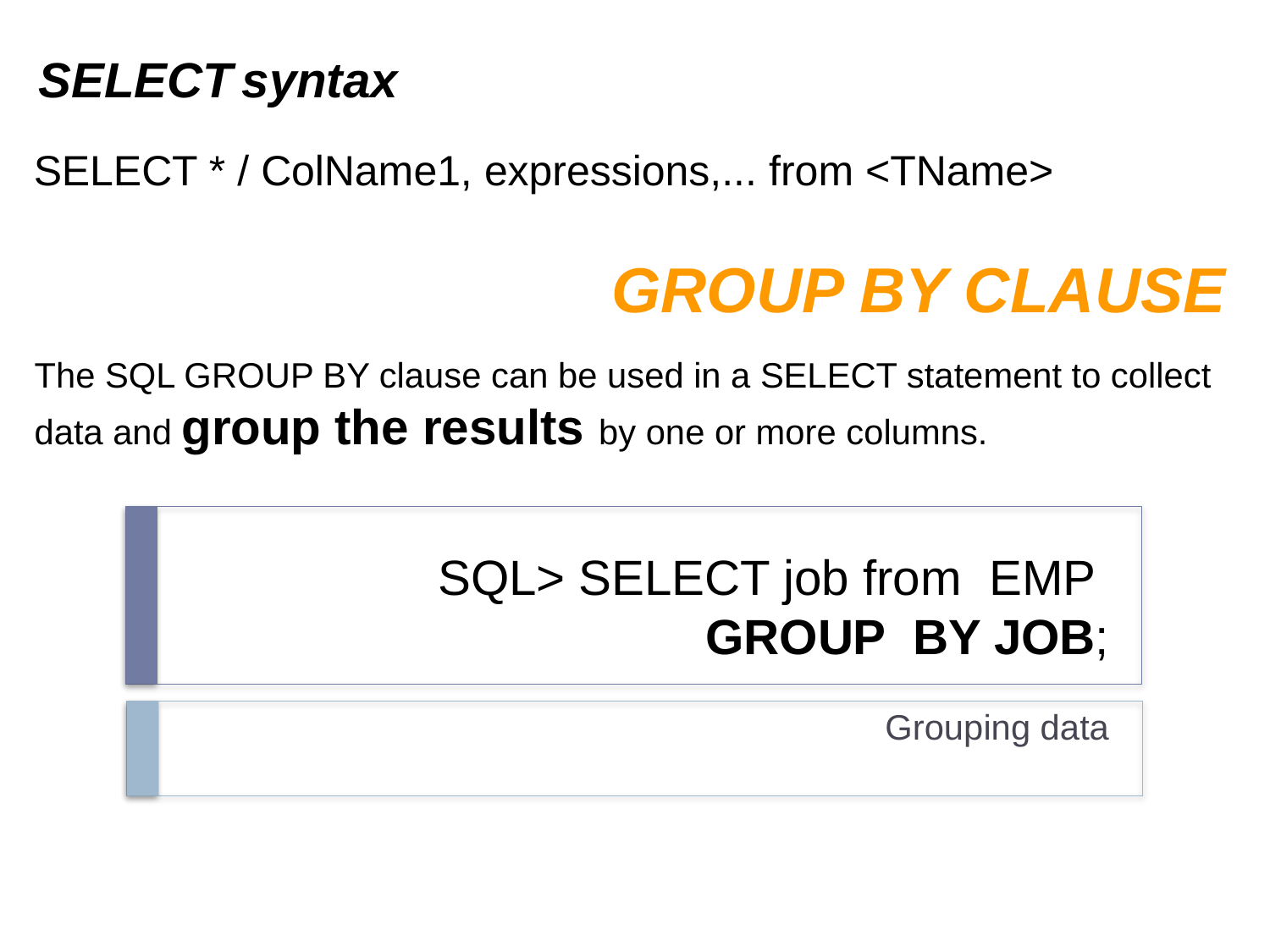

SELECT syntax
SELECT * / ColName1, expressions,... from <TName>
GROUP BY CLAUSE
The SQL GROUP BY clause can be used in a SELECT statement to collect data and group the results by one or more columns.
# SQL> SELECT job from  EMP GROUP  BY JOB;
Grouping data